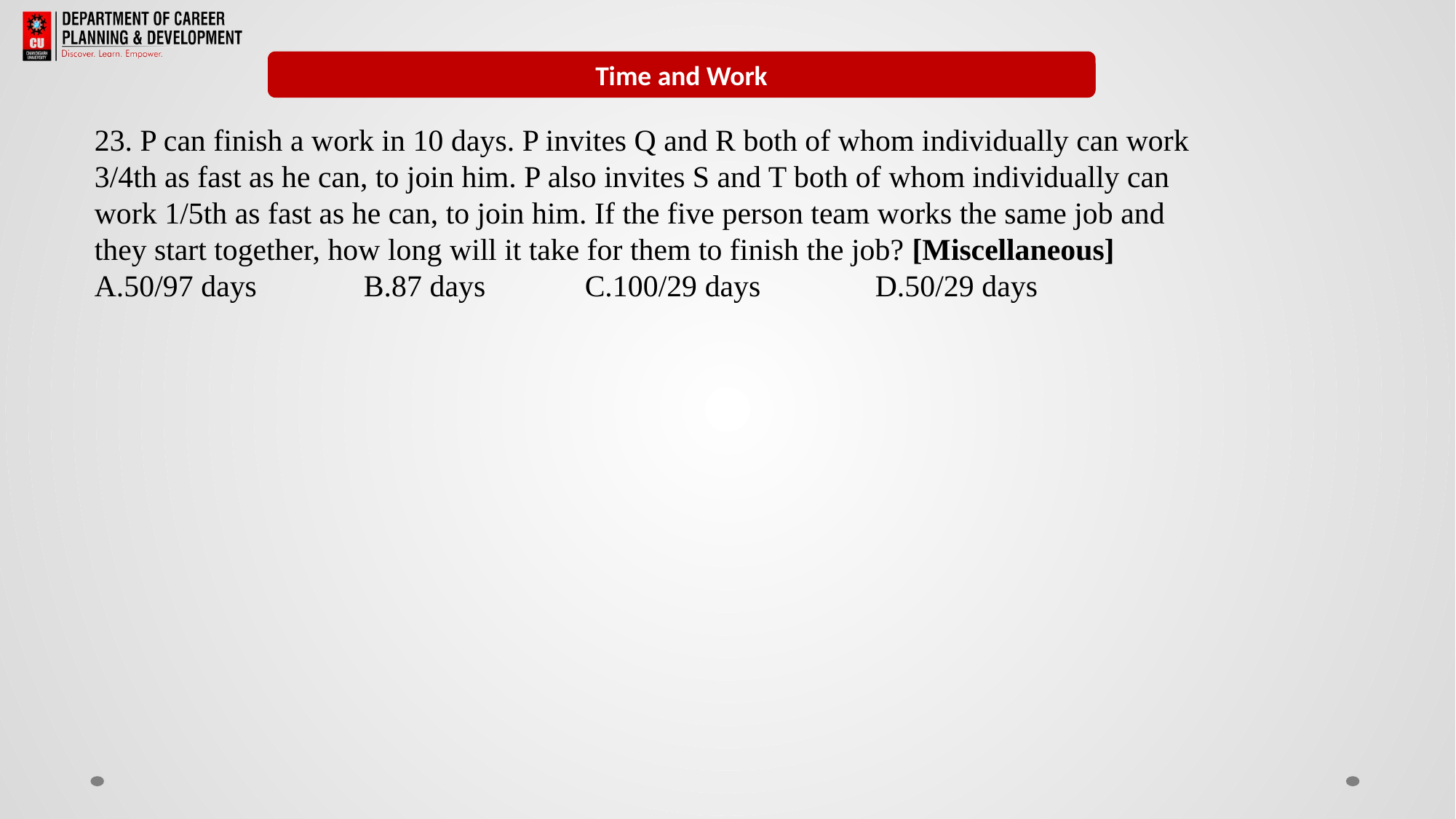

Remainders
Time and Work
23. P can finish a work in 10 days. P invites Q and R both of whom individually can work 3/4th as fast as he can, to join him. P also invites S and T both of whom individually can work 1/5th as fast as he can, to join him. If the five person team works the same job and they start together, how long will it take for them to finish the job? [Miscellaneous]
A.50/97 days              B.87 days             C.100/29 days               D.50/29 days